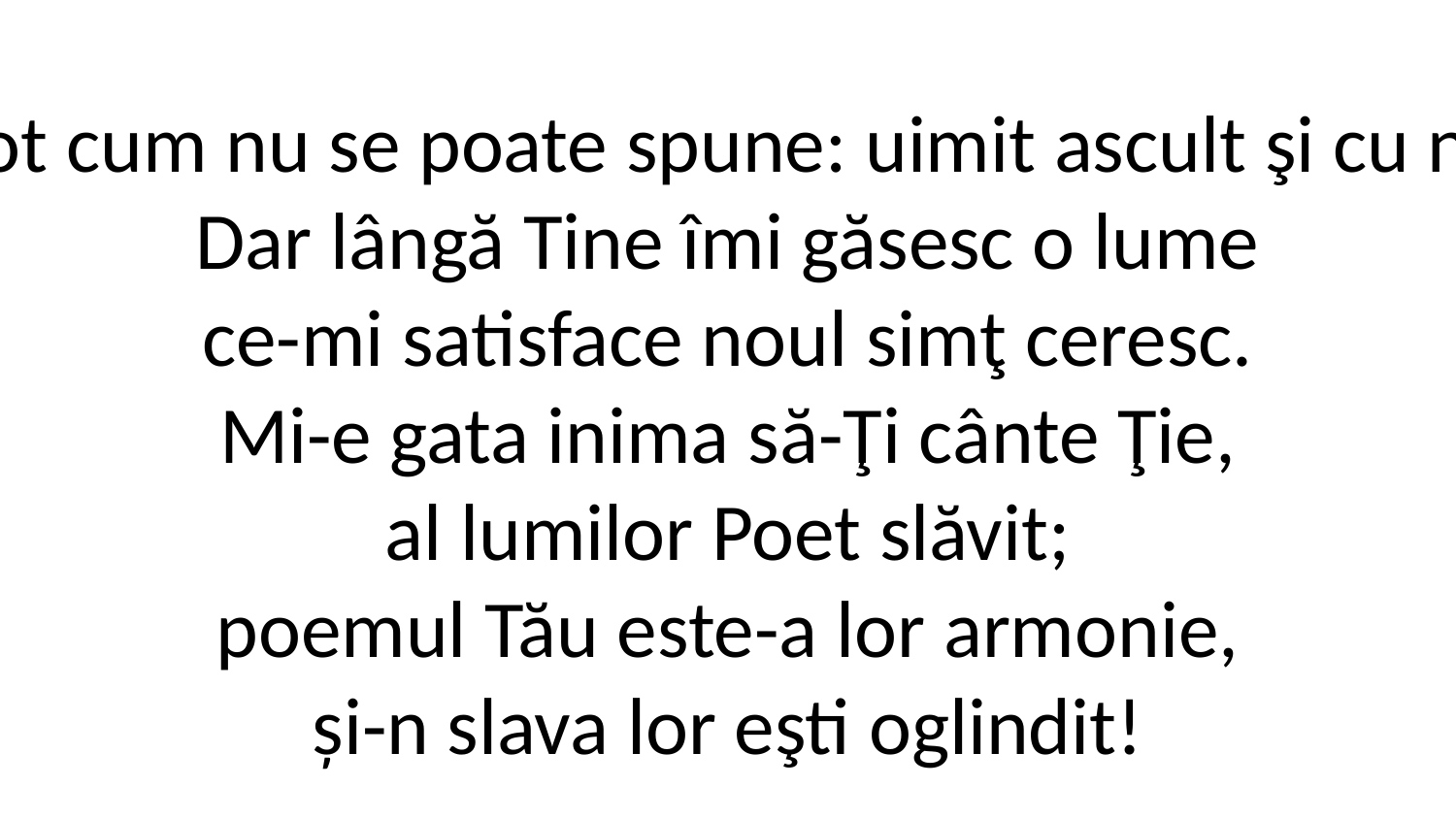

4. Se mişcă tot cum nu se poate spune: uimit ascult şi cu nesaţ privesc!
Dar lângă Tine îmi găsesc o lume
ce-mi satisface noul simţ ceresc.
Mi-e gata inima să-Ţi cânte Ţie,
al lumilor Poet slăvit;
poemul Tău este-a lor armonie,
și-n slava lor eşti oglindit!